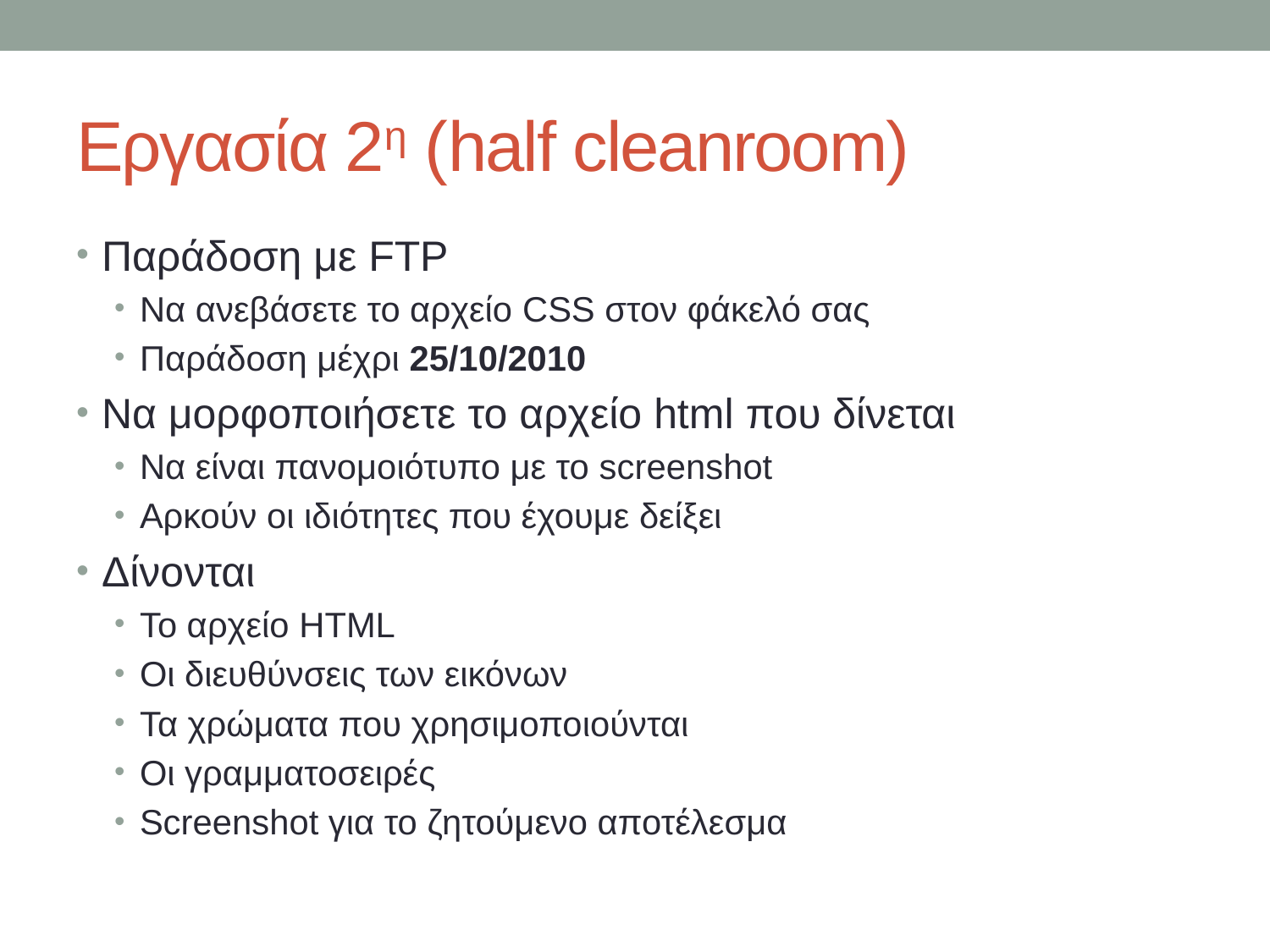

# Εργασία 2η (half cleanroom)
Παράδοση με FTP
Να ανεβάσετε το αρχείο CSS στον φάκελό σας
Παράδοση μέχρι 25/10/2010
Να μορφοποιήσετε το αρχείο html που δίνεται
Να είναι πανομοιότυπο με το screenshot
Αρκούν οι ιδιότητες που έχουμε δείξει
Δίνονται
Το αρχείο HTML
Οι διευθύνσεις των εικόνων
Τα χρώματα που χρησιμοποιούνται
Οι γραμματοσειρές
Screenshot για το ζητούμενο αποτέλεσμα